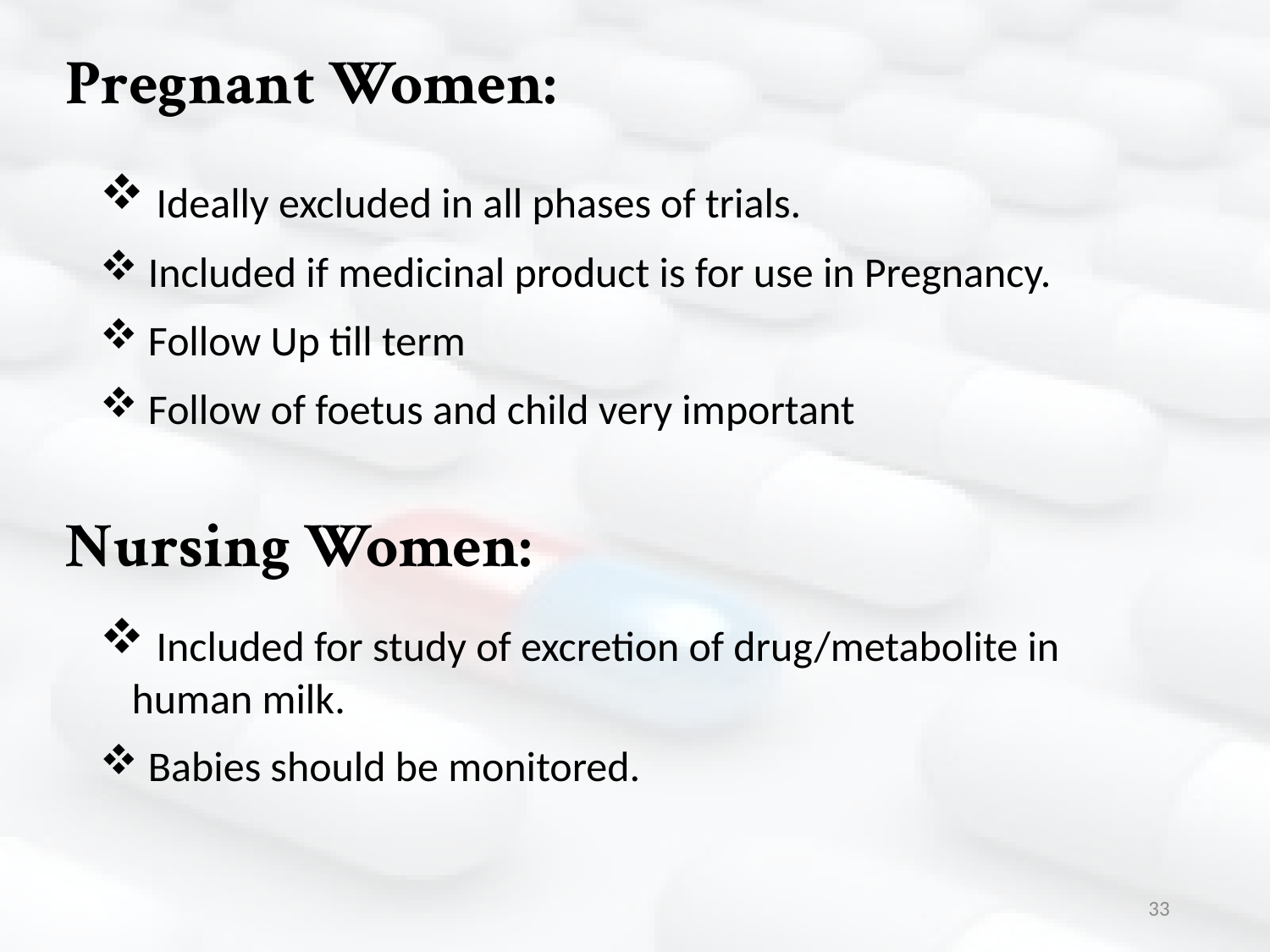

# Pregnant Women:
 Ideally excluded in all phases of trials.
 Included if medicinal product is for use in Pregnancy.
 Follow Up till term
 Follow of foetus and child very important

Nursing Women:
 Included for study of excretion of drug/metabolite in 	human milk.
 Babies should be monitored.
33